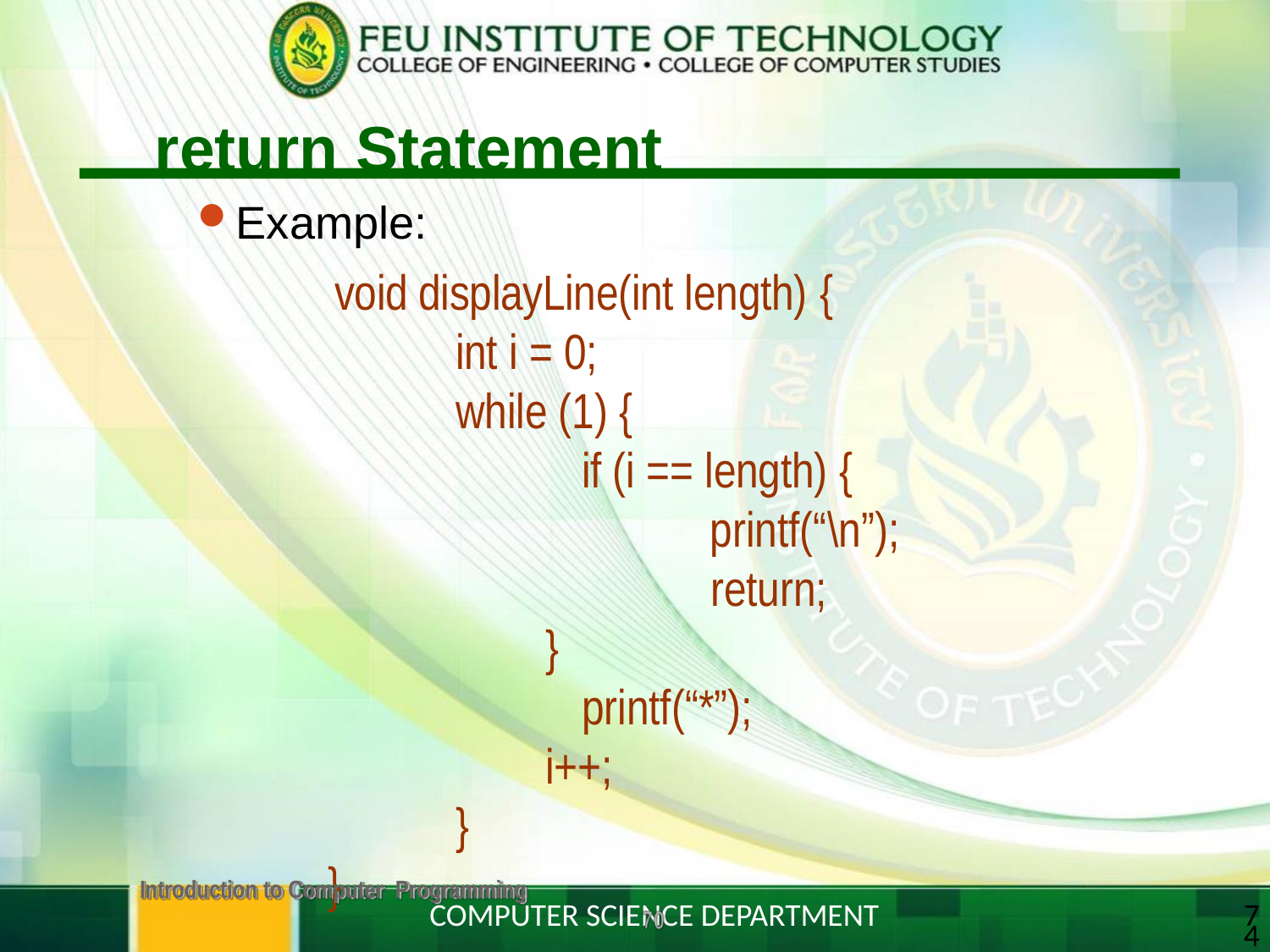

# return Statement
Example:
void displayLine(int length) {
int i = 0;
while (1) {
if (i == length) {
printf(“\n”);
return;
}
printf(“*”);
i++;
}
}

Introduction to Computer  Programming

74